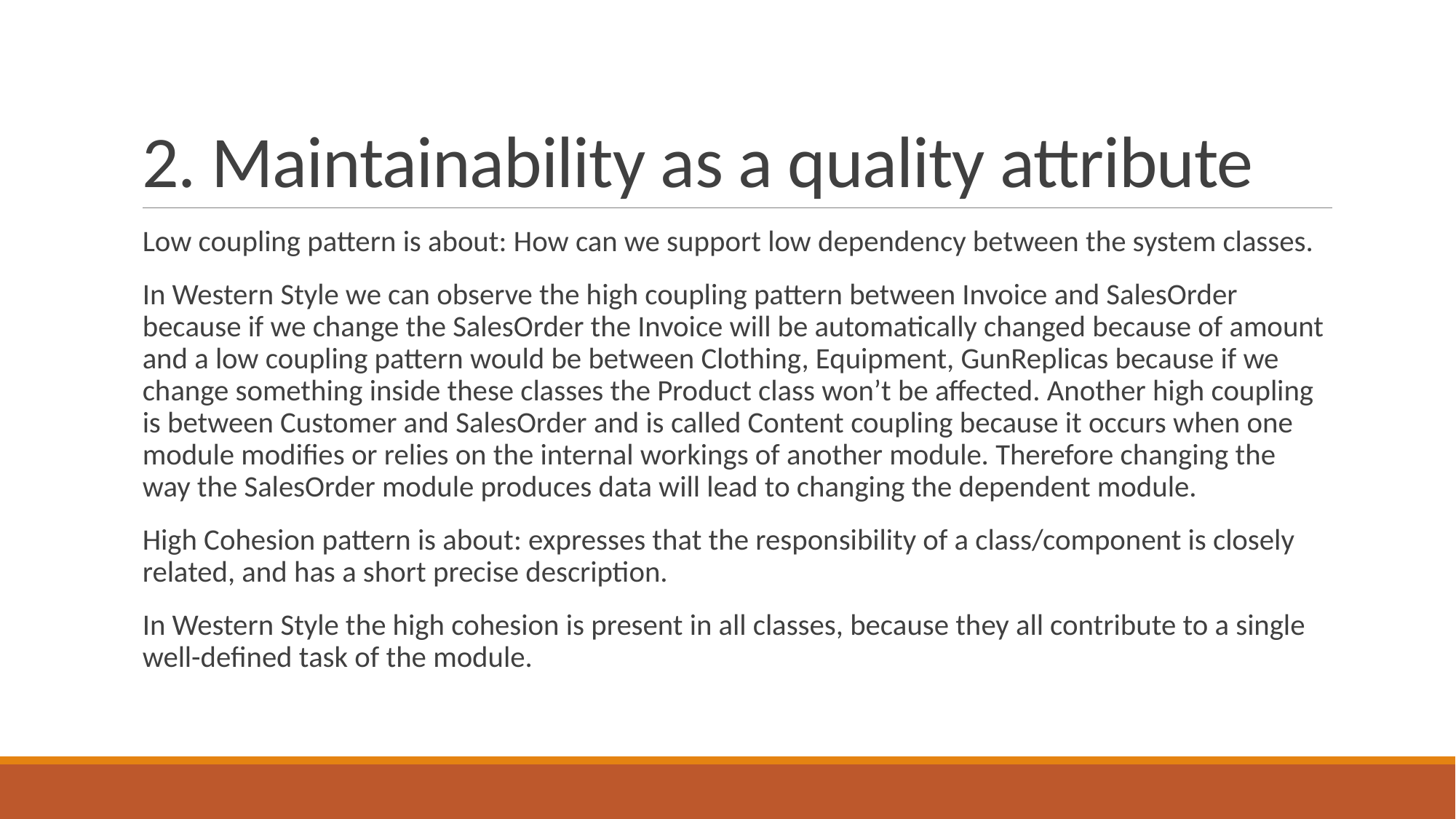

# 2. Maintainability as a quality attribute
Low coupling pattern is about: How can we support low dependency between the system classes.
In Western Style we can observe the high coupling pattern between Invoice and SalesOrder because if we change the SalesOrder the Invoice will be automatically changed because of amount and a low coupling pattern would be between Clothing, Equipment, GunReplicas because if we change something inside these classes the Product class won’t be affected. Another high coupling is between Customer and SalesOrder and is called Content coupling because it occurs when one module modifies or relies on the internal workings of another module. Therefore changing the way the SalesOrder module produces data will lead to changing the dependent module.
High Cohesion pattern is about: expresses that the responsibility of a class/component is closely related, and has a short precise description.
In Western Style the high cohesion is present in all classes, because they all contribute to a single well-defined task of the module.